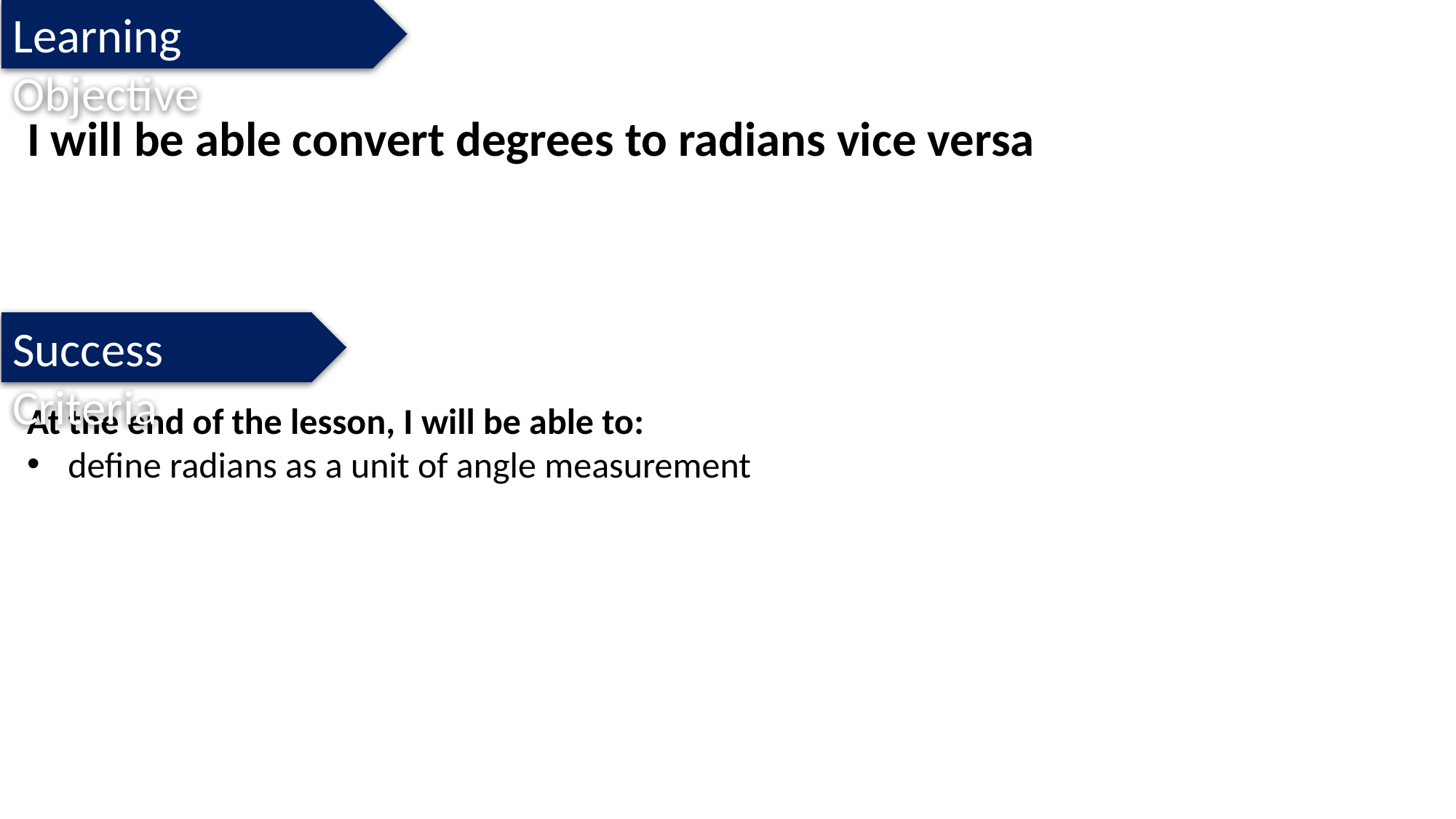

Learning Objective
I will be able convert degrees to radians vice versa
Success Criteria
At the end of the lesson, I will be able to:
define radians as a unit of angle measurement